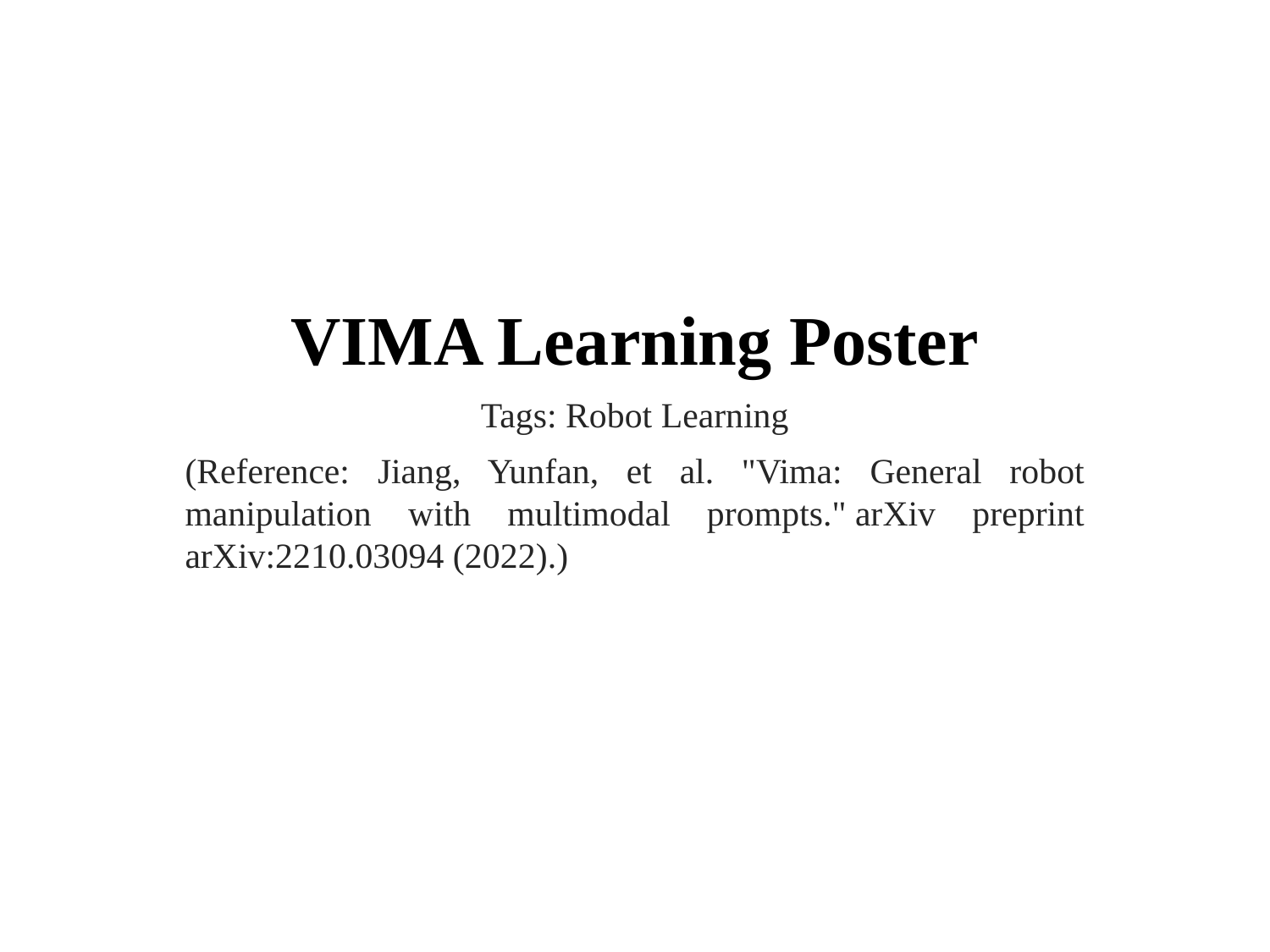

VIMA Learning Poster
Tags: Robot Learning
(Reference: Jiang, Yunfan, et al. "Vima: General robot manipulation with multimodal prompts." arXiv preprint arXiv:2210.03094 (2022).)